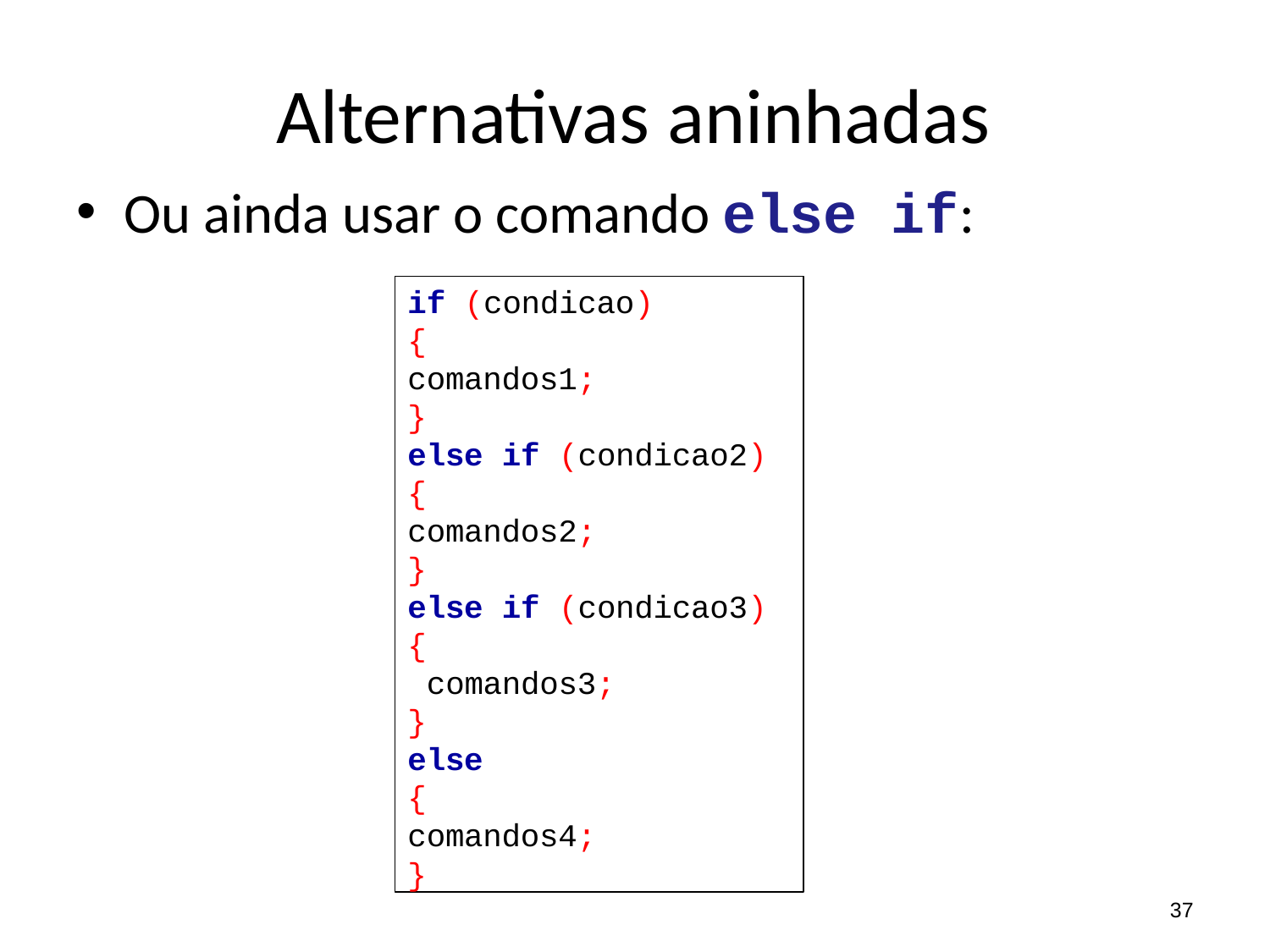

# Alternativas aninhadas
Ou ainda usar o comando else if:
if (condicao)
{
comandos1;
}
else if (condicao2)
{
comandos2;
}
else if (condicao3)
{
comandos3;
}
else
{
comandos4;
}
37